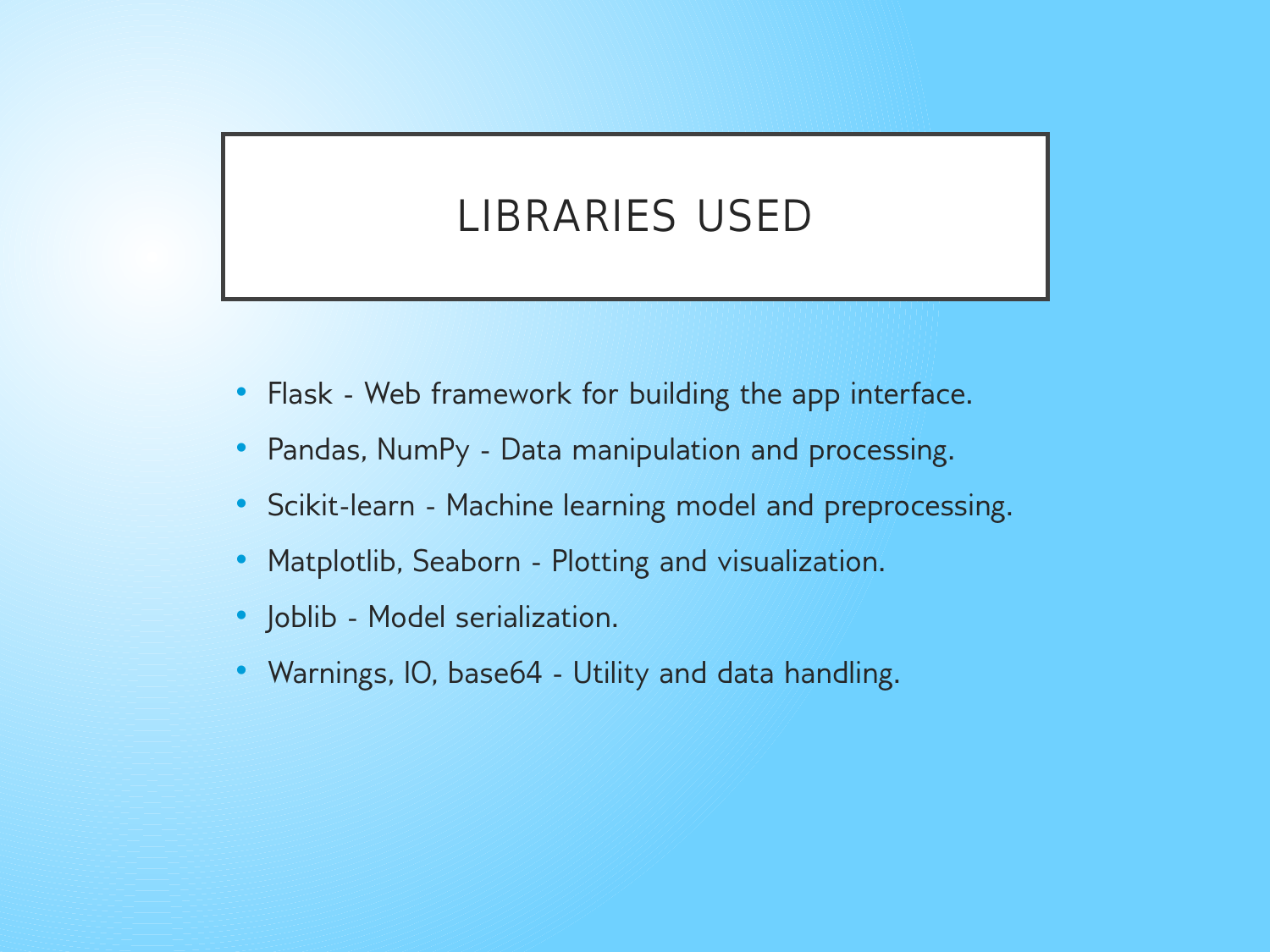

# Libraries Used
Flask - Web framework for building the app interface.
Pandas, NumPy - Data manipulation and processing.
Scikit-learn - Machine learning model and preprocessing.
Matplotlib, Seaborn - Plotting and visualization.
Joblib - Model serialization.
Warnings, IO, base64 - Utility and data handling.